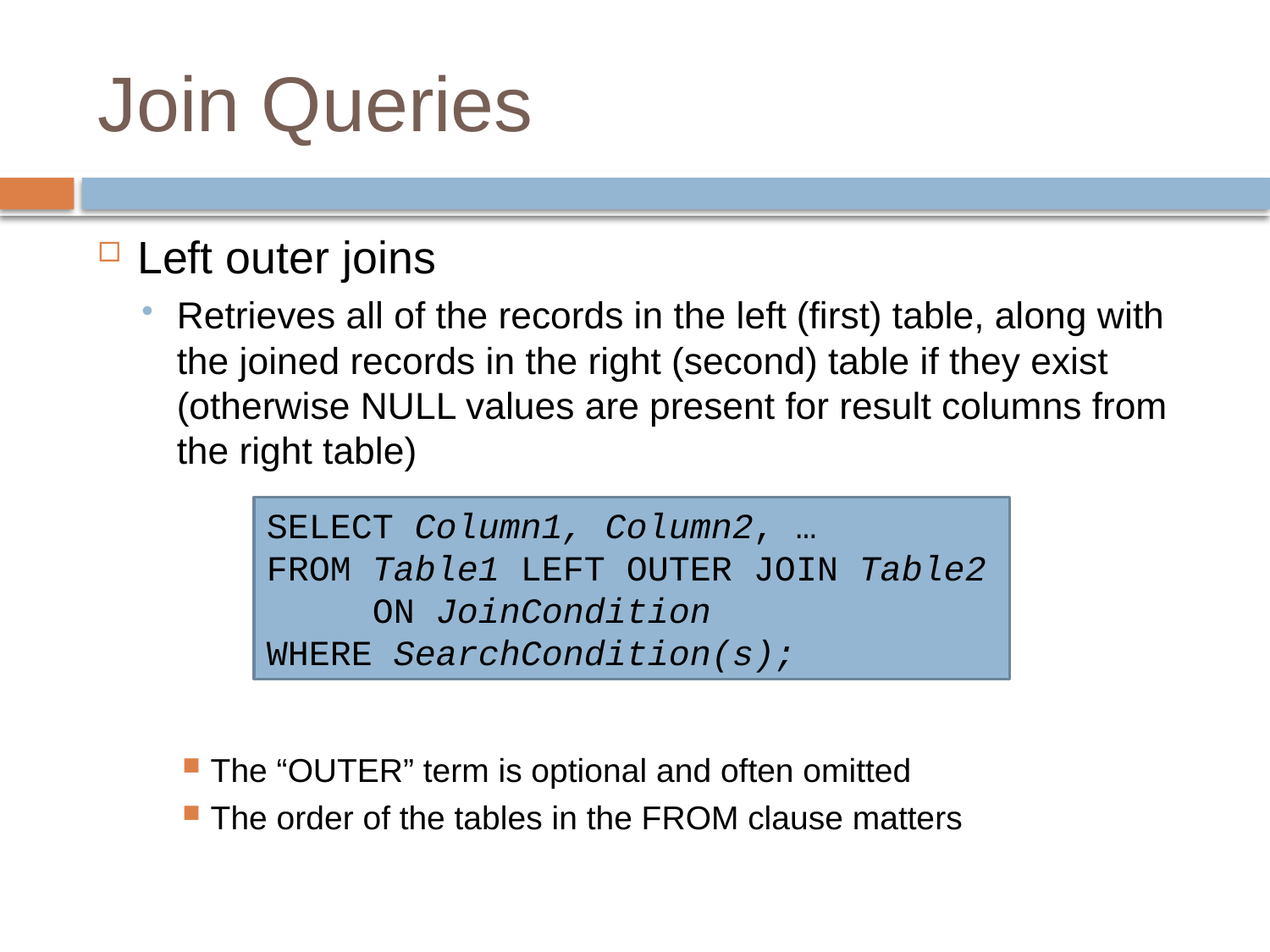

# Join Queries
Left outer joins
Retrieves all of the records in the left (first) table, along with the joined records in the right (second) table if they exist (otherwise NULL values are present for result columns from the right table)

The “OUTER” term is optional and often omitted
The order of the tables in the FROM clause matters
SELECT Column1, Column2, …
FROM Table1 LEFT OUTER JOIN Table2
     ON JoinCondition
WHERE SearchCondition(s);